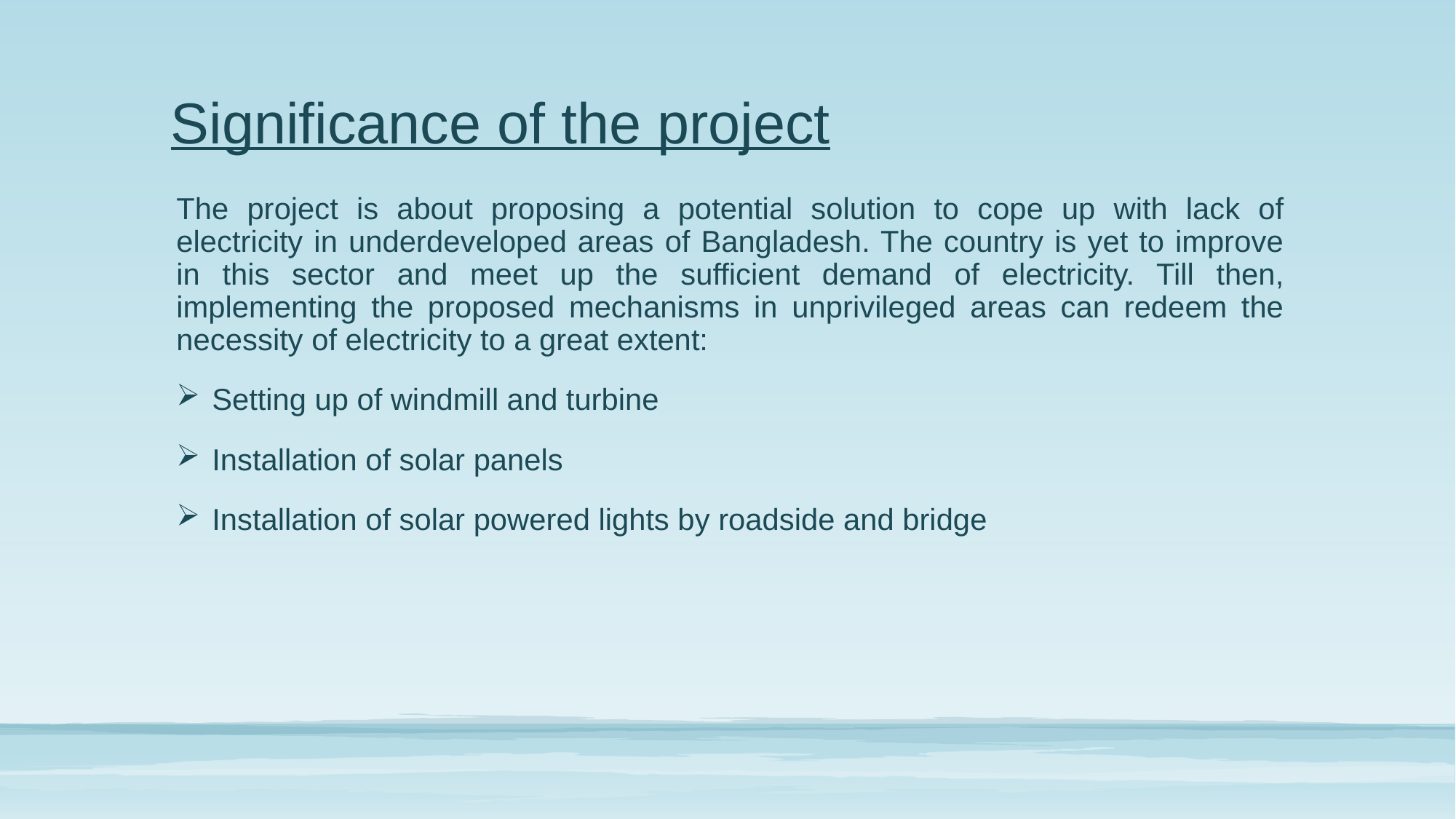

# Significance of the project
The project is about proposing a potential solution to cope up with lack of electricity in underdeveloped areas of Bangladesh. The country is yet to improve in this sector and meet up the sufficient demand of electricity. Till then, implementing the proposed mechanisms in unprivileged areas can redeem the necessity of electricity to a great extent:
 Setting up of windmill and turbine
 Installation of solar panels
 Installation of solar powered lights by roadside and bridge